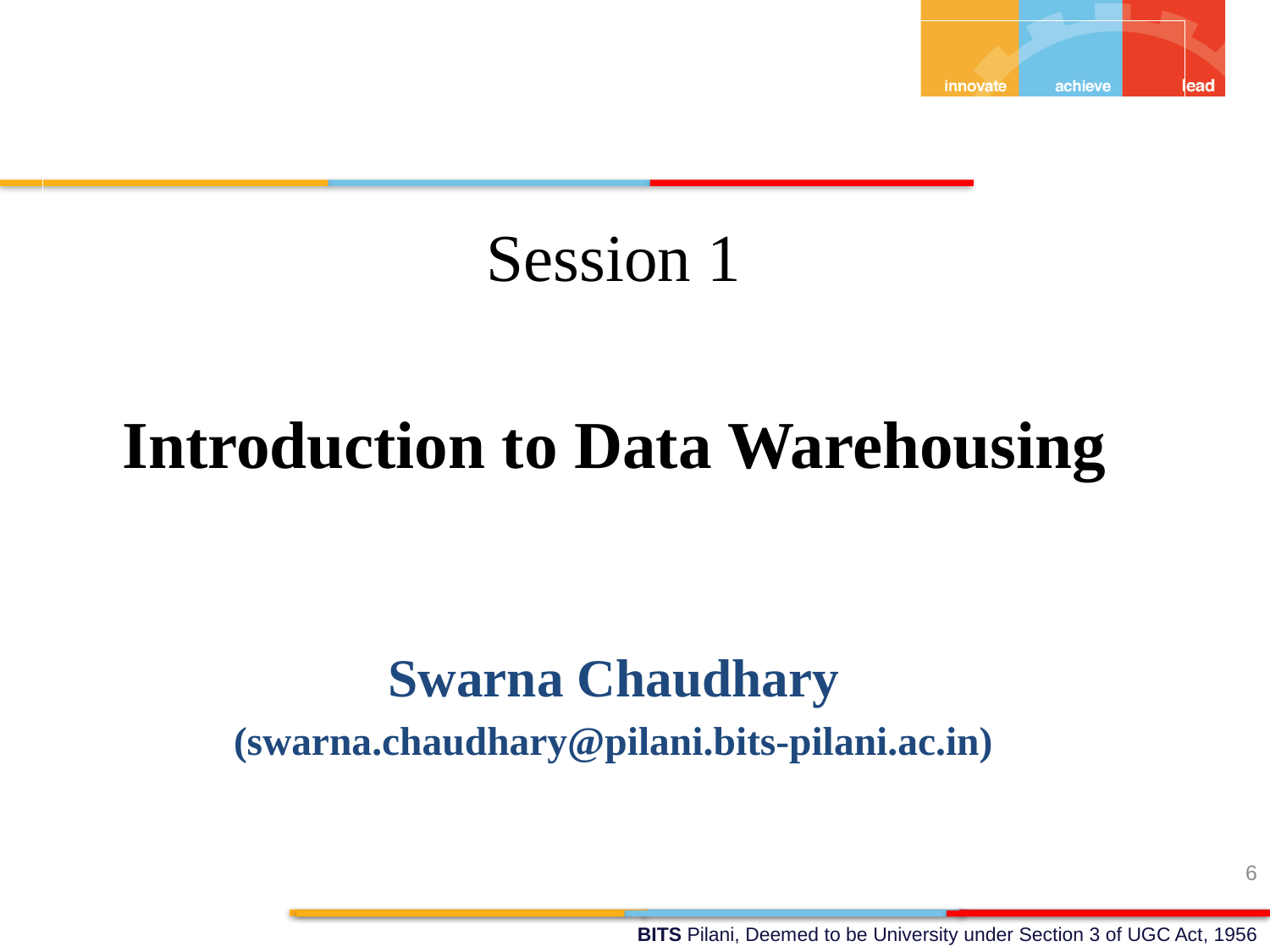

Session 1

Introduction to Data Warehousing

Swarna Chaudhary
(swarna.chaudhary@pilani.bits-pilani.ac.in)

6